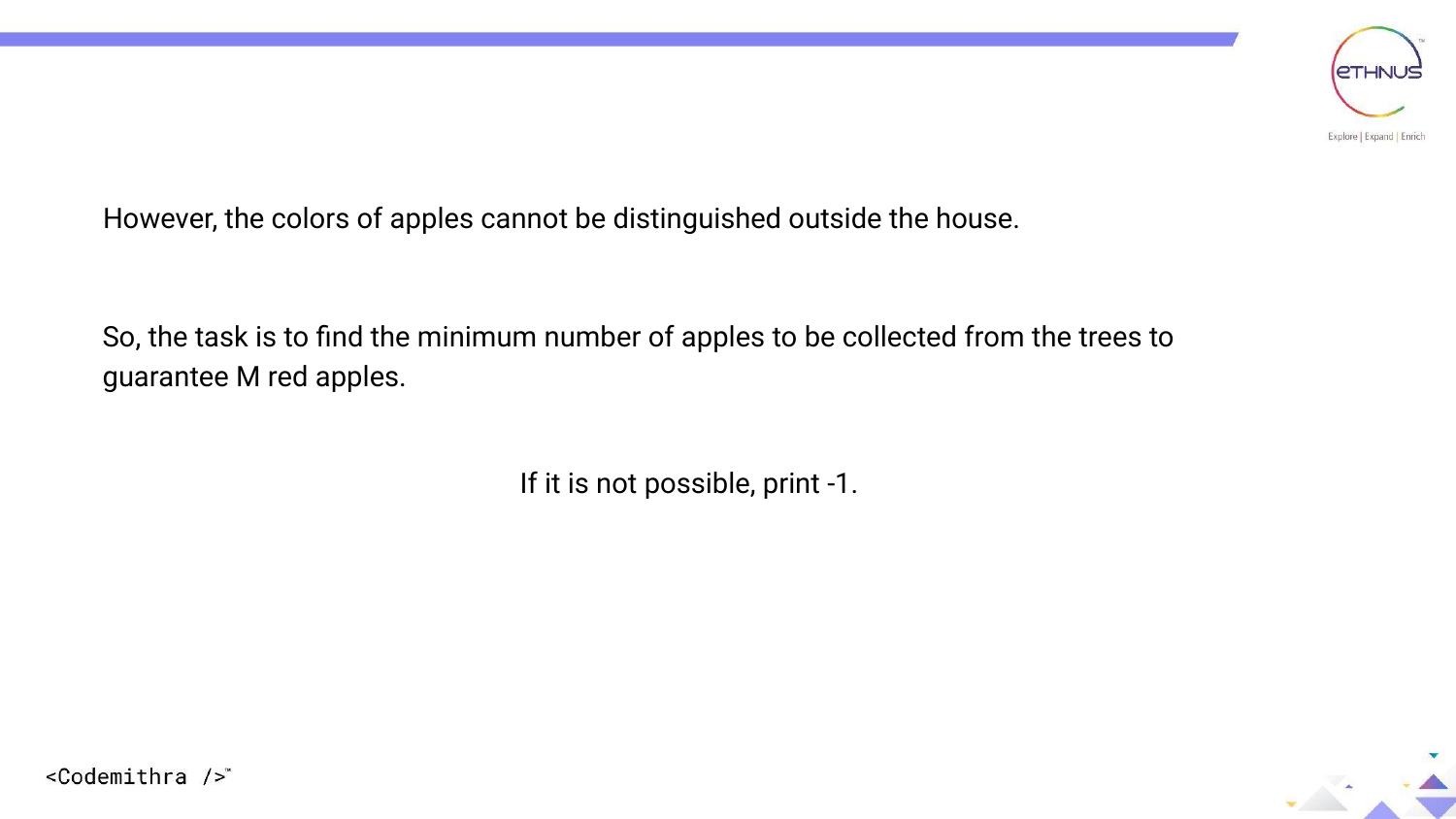

However, the colors of apples cannot be distinguished outside the house.
So, the task is to find the minimum number of apples to be collected from the trees to guarantee M red apples.
If it is not possible, print -1.